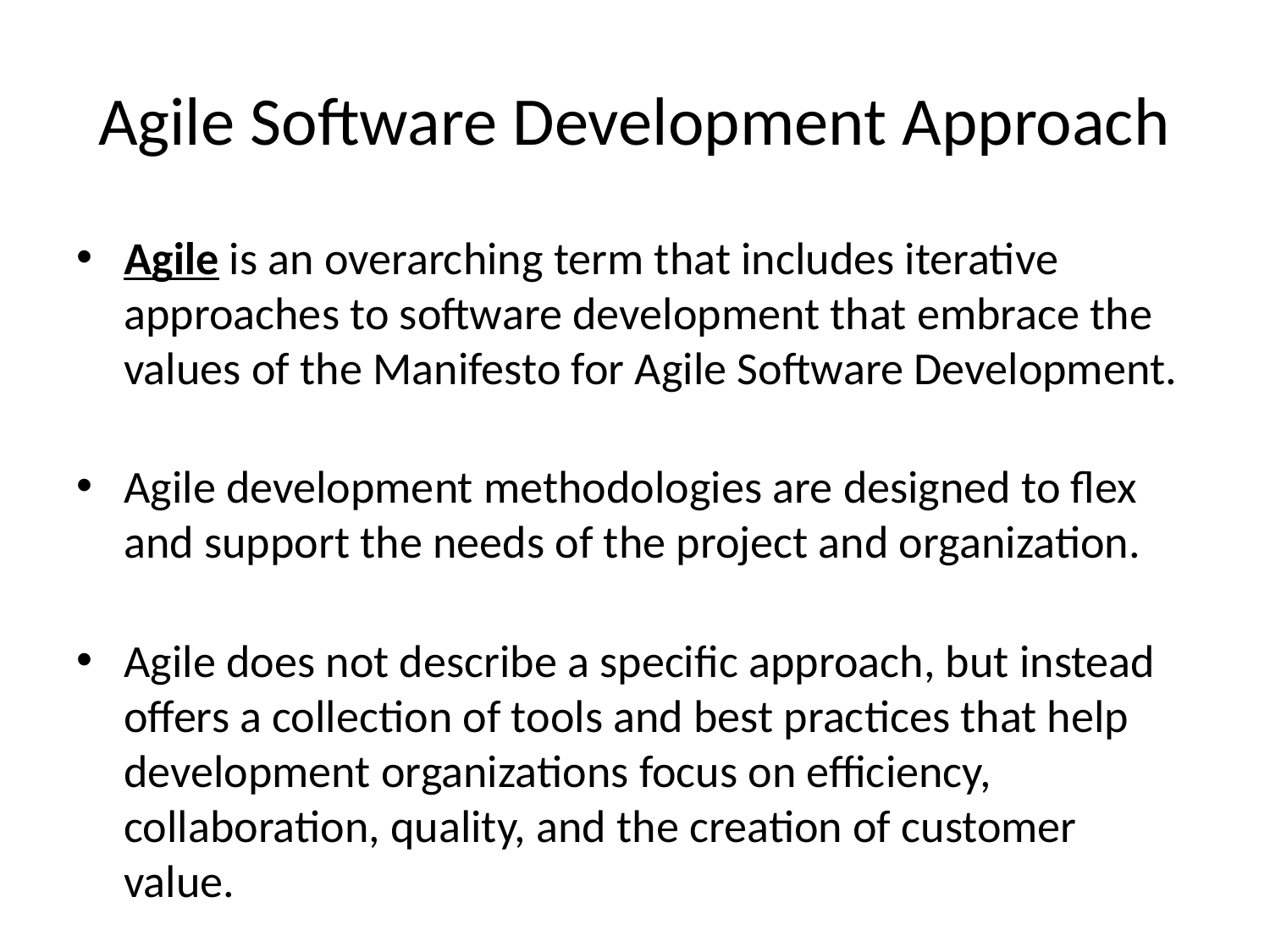

# Agile Software Development Approach
Agile is an overarching term that includes iterative approaches to software development that embrace the values of the Manifesto for Agile Software Development.
Agile development methodologies are designed to flex and support the needs of the project and organization.
Agile does not describe a specific approach, but instead offers a collection of tools and best practices that help development organizations focus on efficiency, collaboration, quality, and the creation of customer value.